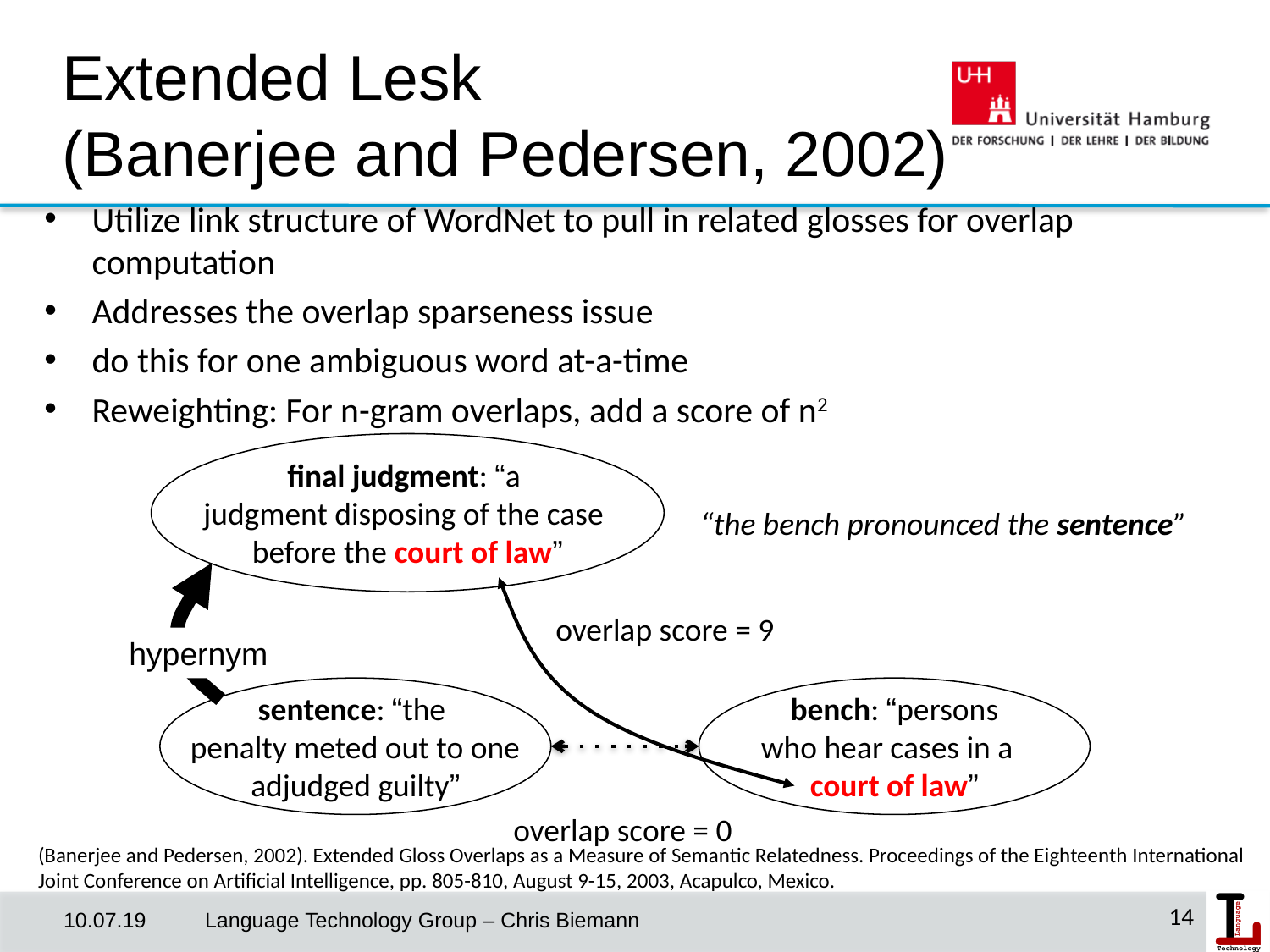

# Extended Lesk (Banerjee and Pedersen, 2002)
Utilize link structure of WordNet to pull in related glosses for overlap computation
Addresses the overlap sparseness issue
do this for one ambiguous word at-a-time
Reweighting: For n-gram overlaps, add a score of n2

final judgment: “a
judgment disposing of the case
before the court of law”
“the bench pronounced the sentence”

hypernym

overlap score = 9
sentence: “the
penalty meted out to one
adjudged guilty”
bench: “persons
who hear cases in a
court of law”
overlap score = 0
(Banerjee and Pedersen, 2002). Extended Gloss Overlaps as a Measure of Semantic Relatedness. Proceedings of the Eighteenth International Joint Conference on Artificial Intelligence, pp. 805-810, August 9-15, 2003, Acapulco, Mexico.
10.07.19
 Language Technology Group – Chris Biemann
14